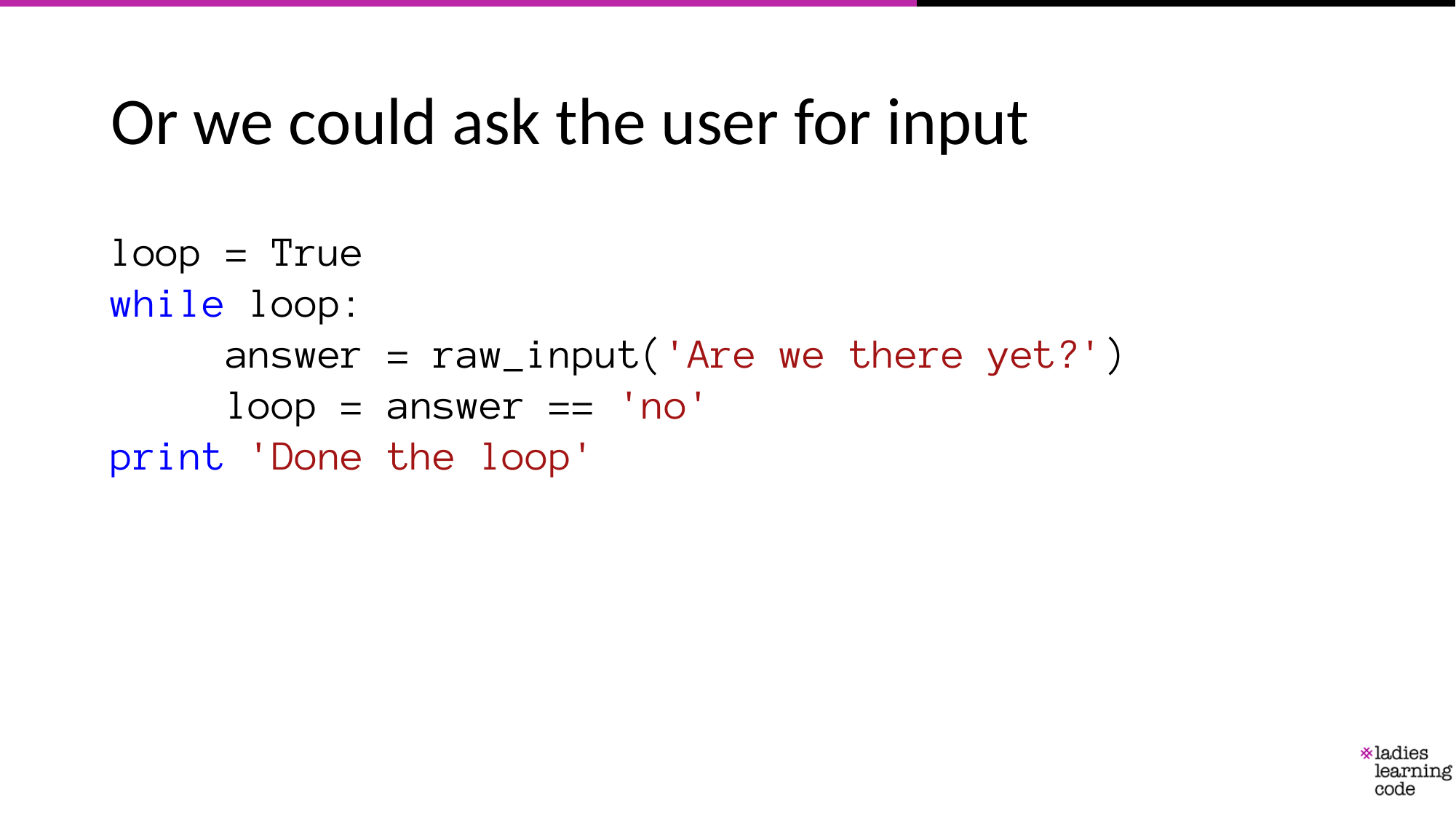

# Or we could ask the user for input
loop = True
while loop:
     answer = raw_input('Are we there yet?')
     loop = answer == 'no'
print 'Done the loop'